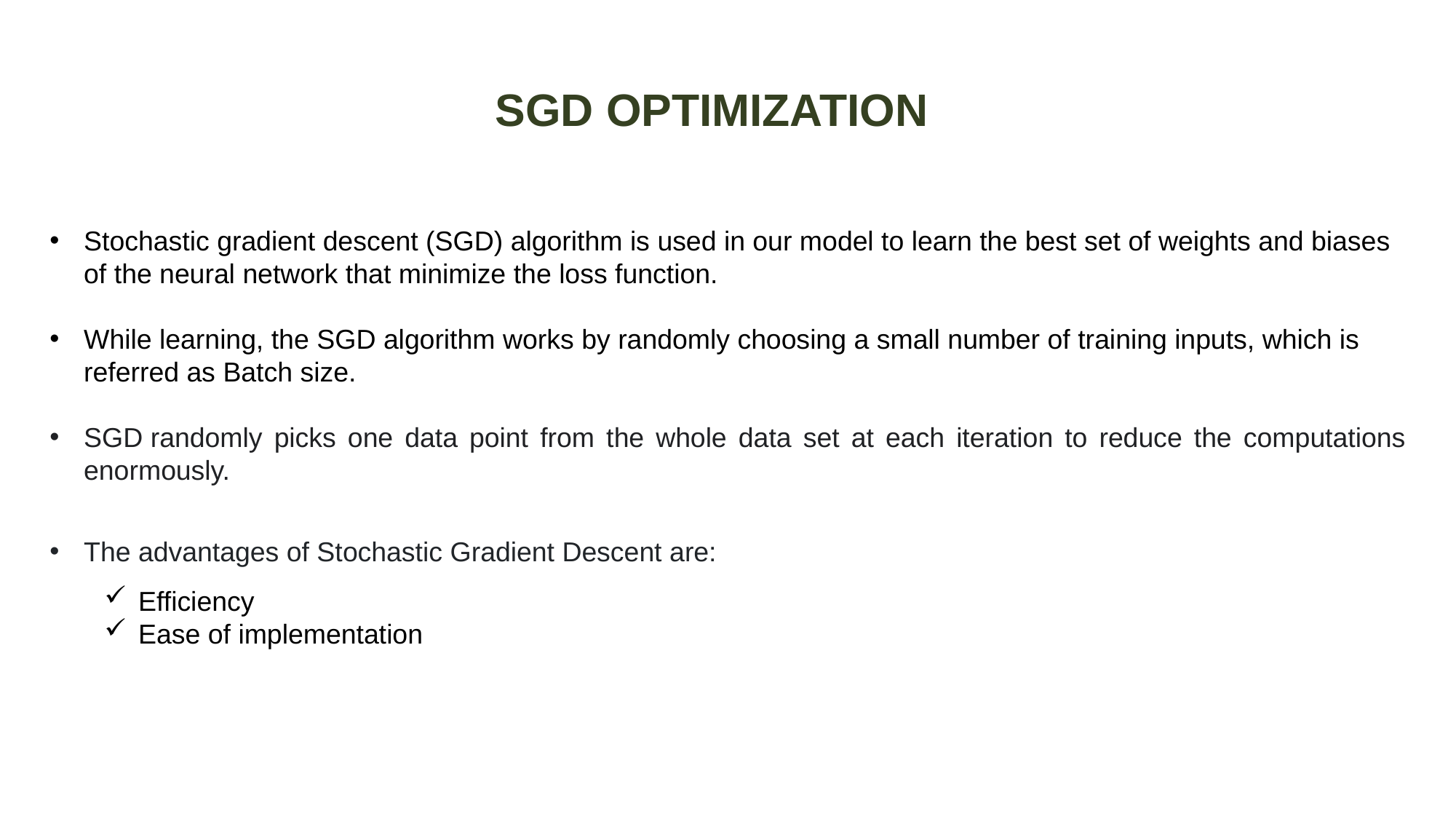

SGD OPTIMIZATION
Stochastic gradient descent (SGD) algorithm is used in our model to learn the best set of weights and biases of the neural network that minimize the loss function.

While learning, the SGD algorithm works by randomly choosing a small number of training inputs, which is referred as Batch size.

SGD randomly picks one data point from the whole data set at each iteration to reduce the computations enormously.

The advantages of Stochastic Gradient Descent are:
Efficiency
Ease of implementation